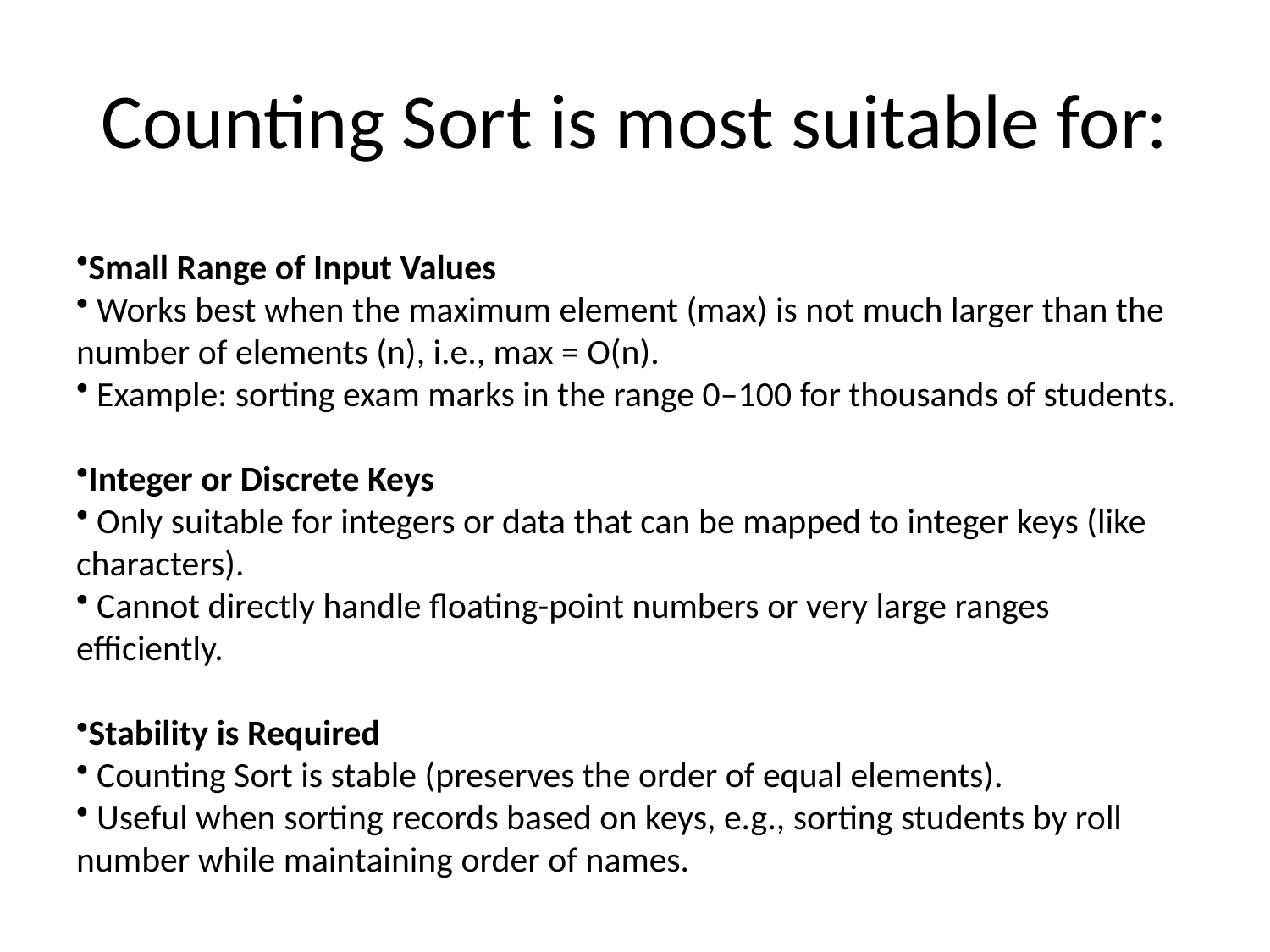

# Counting Sort is most suitable for:
Small Range of Input Values
 Works best when the maximum element (max) is not much larger than the number of elements (n), i.e., max = O(n).
 Example: sorting exam marks in the range 0–100 for thousands of students.

Integer or Discrete Keys
 Only suitable for integers or data that can be mapped to integer keys (like characters).
 Cannot directly handle floating-point numbers or very large ranges efficiently.

Stability is Required
 Counting Sort is stable (preserves the order of equal elements).
 Useful when sorting records based on keys, e.g., sorting students by roll number while maintaining order of names.